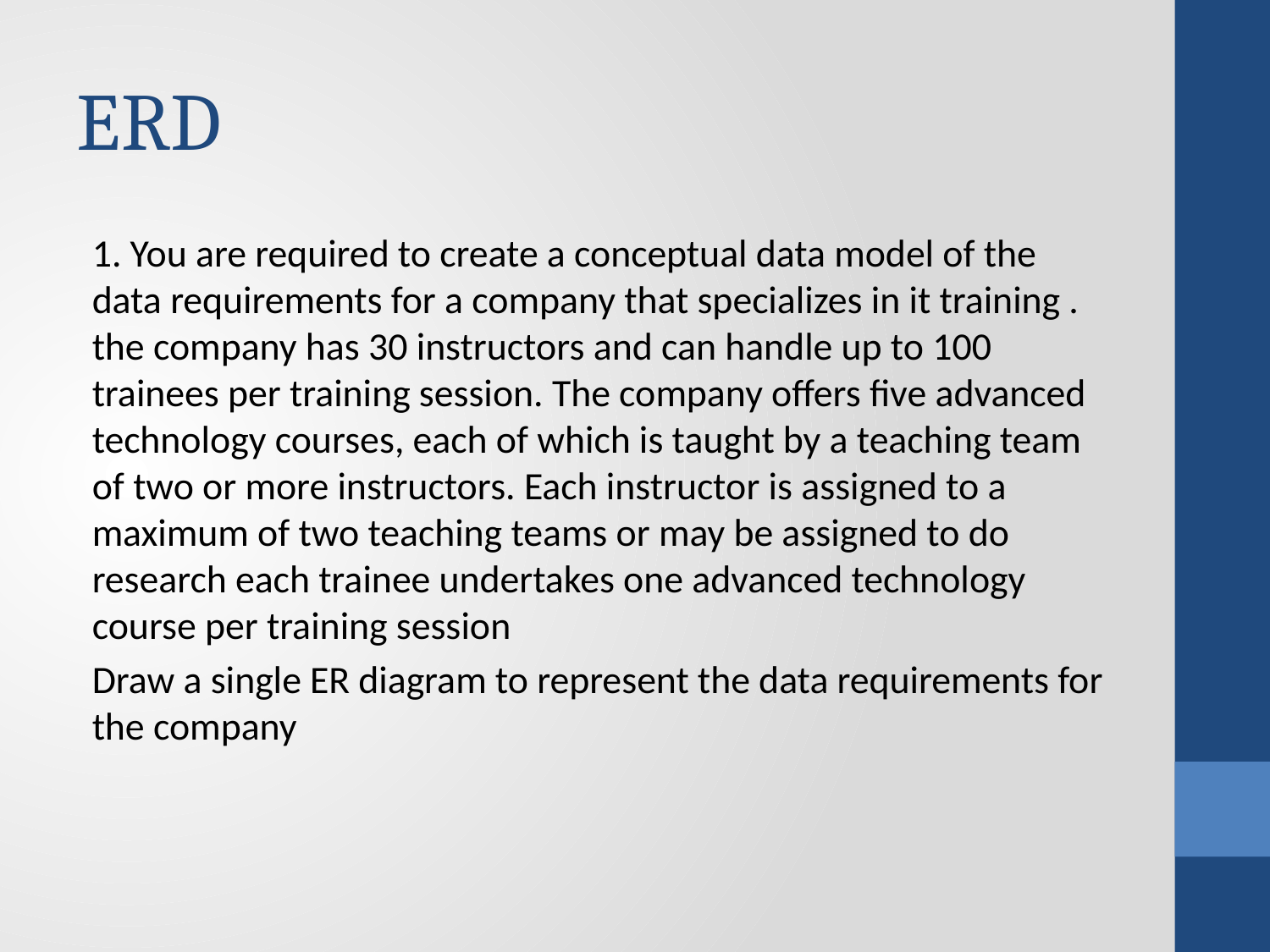

# ERD
1. You are required to create a conceptual data model of the data requirements for a company that specializes in it training . the company has 30 instructors and can handle up to 100 trainees per training session. The company offers five advanced technology courses, each of which is taught by a teaching team of two or more instructors. Each instructor is assigned to a maximum of two teaching teams or may be assigned to do research each trainee undertakes one advanced technology course per training session
Draw a single ER diagram to represent the data requirements for the company